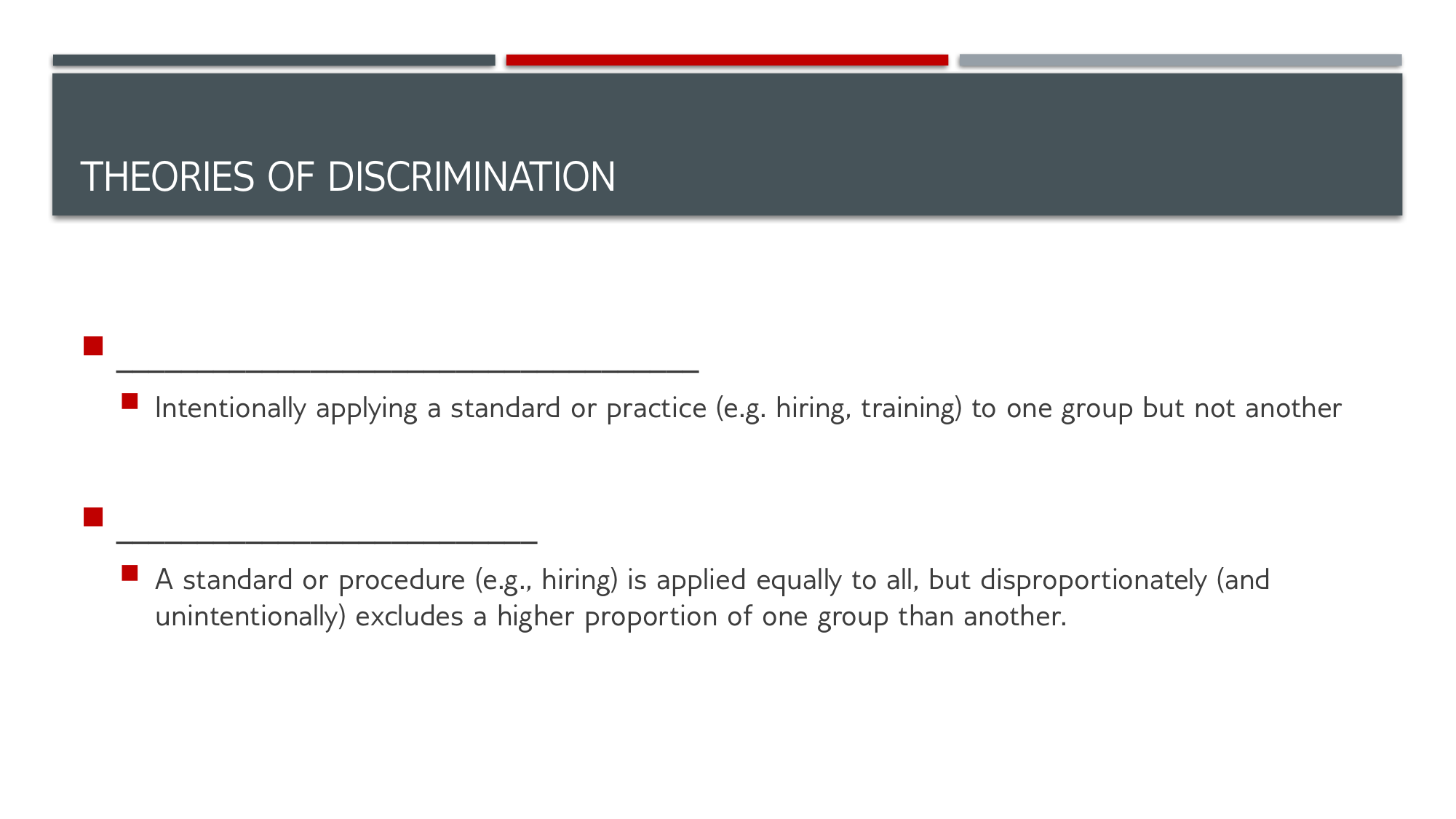

# Theories of Discrimination
____________________________________
Intentionally applying a standard or practice (e.g. hiring, training) to one group but not another

__________________________
A standard or procedure (e.g., hiring) is applied equally to all, but disproportionately (and unintentionally) excludes a higher proportion of one group than another.